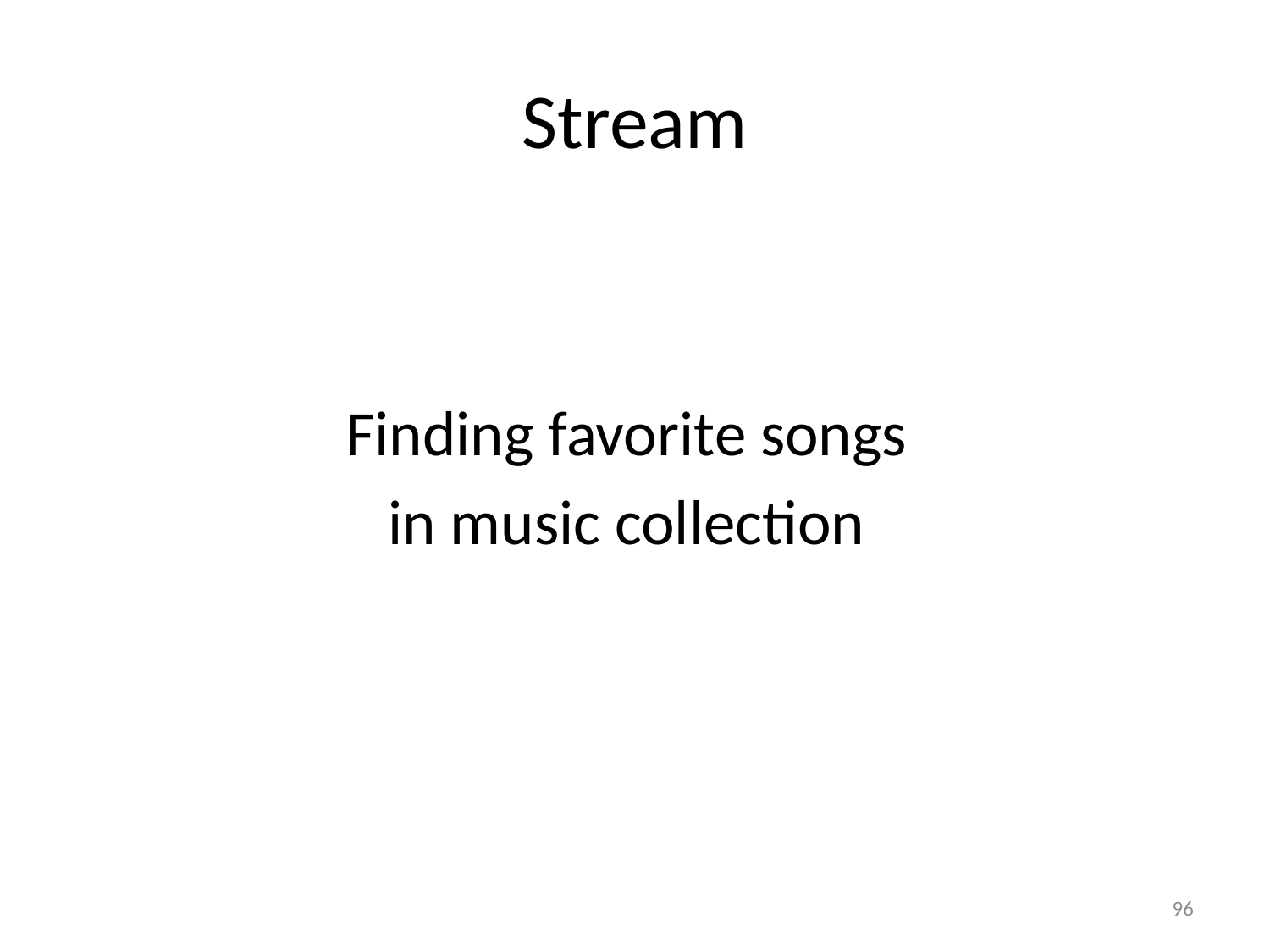

# Stream
Finding favorite songs
in music collection
96